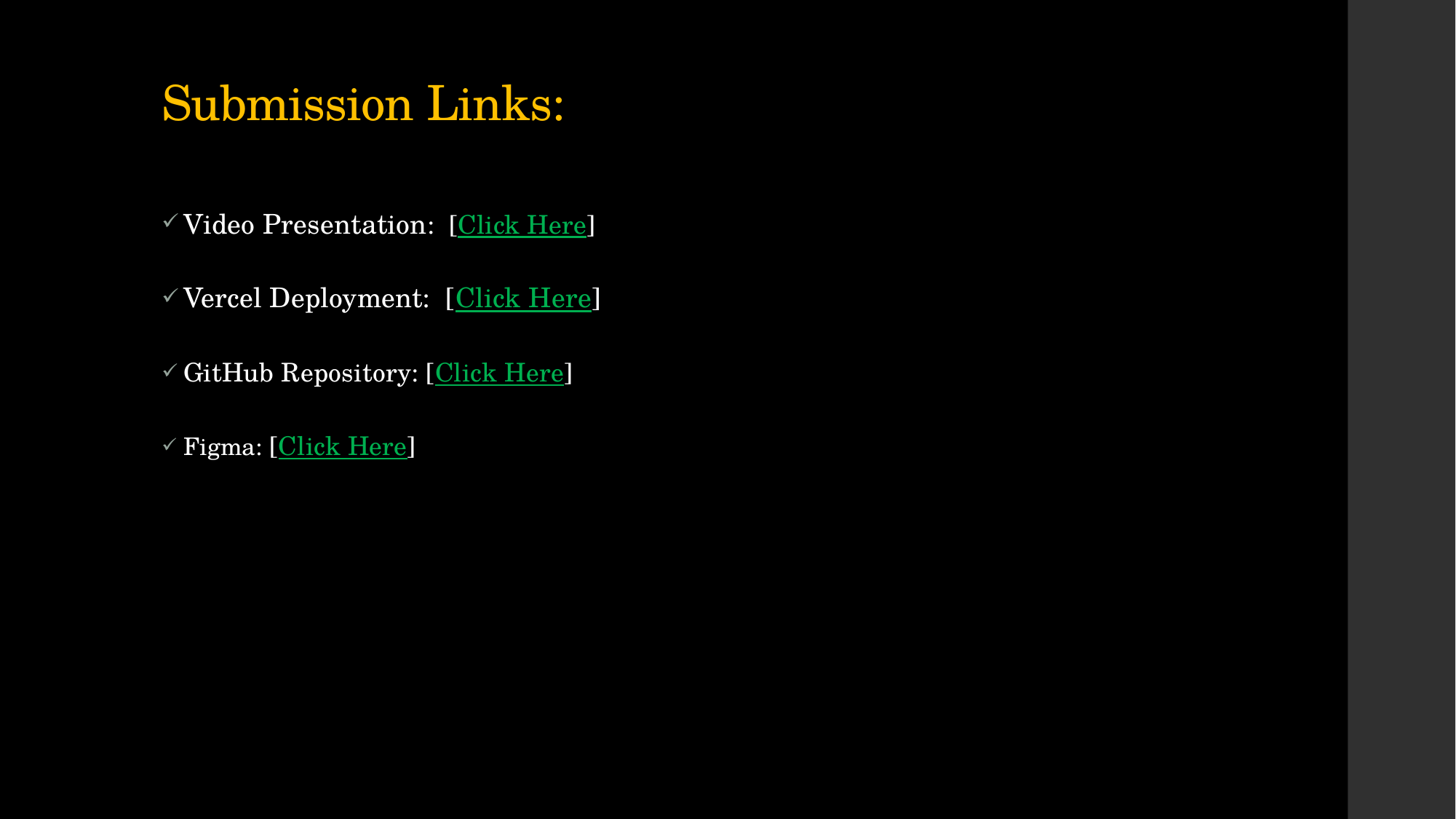

# Submission Links:
Video Presentation:  [Click Here]
Vercel Deployment:  [Click Here]
GitHub Repository: [Click Here]
Figma: [Click Here]